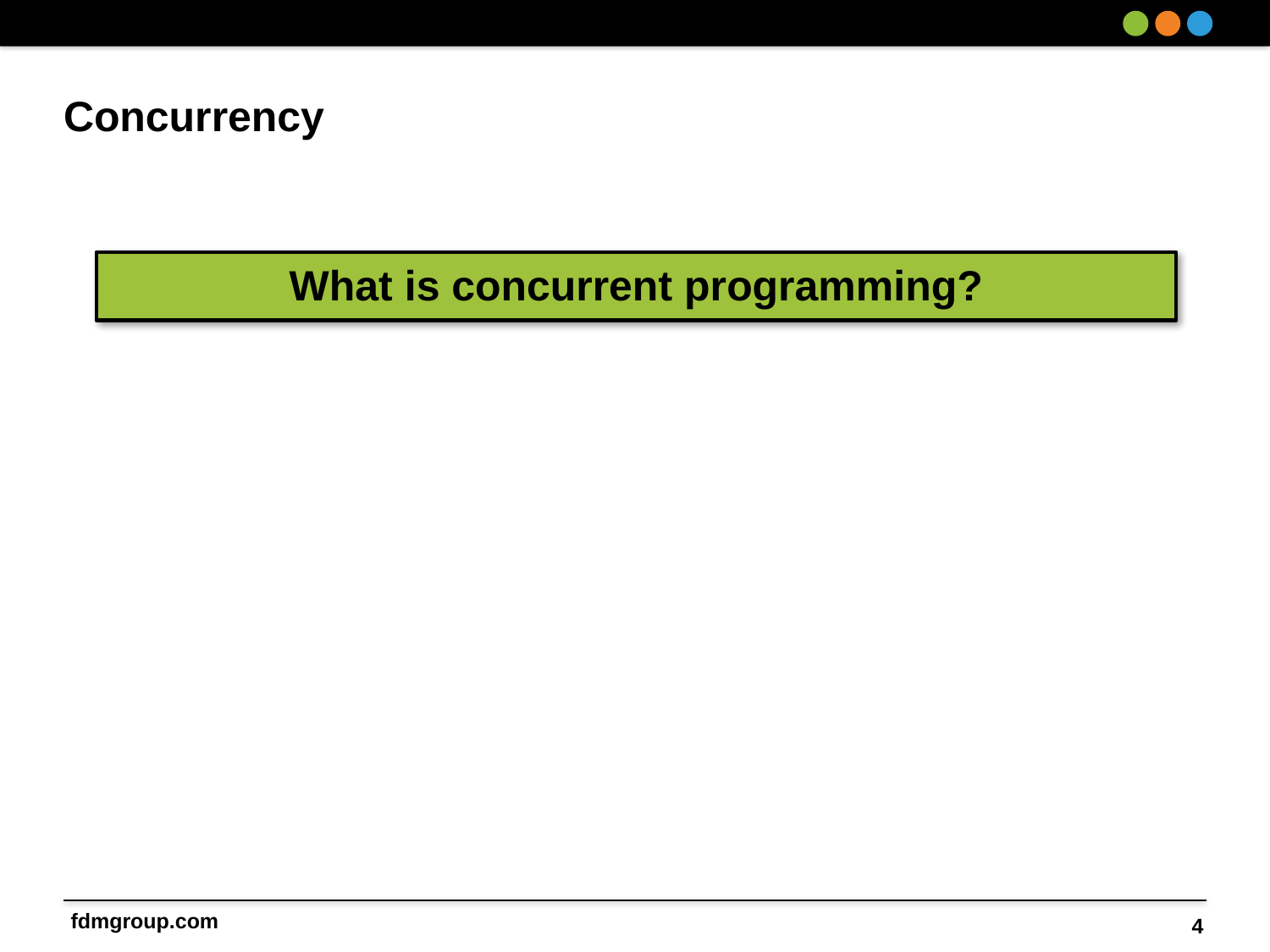

# Concurrency
What is concurrent programming?
4